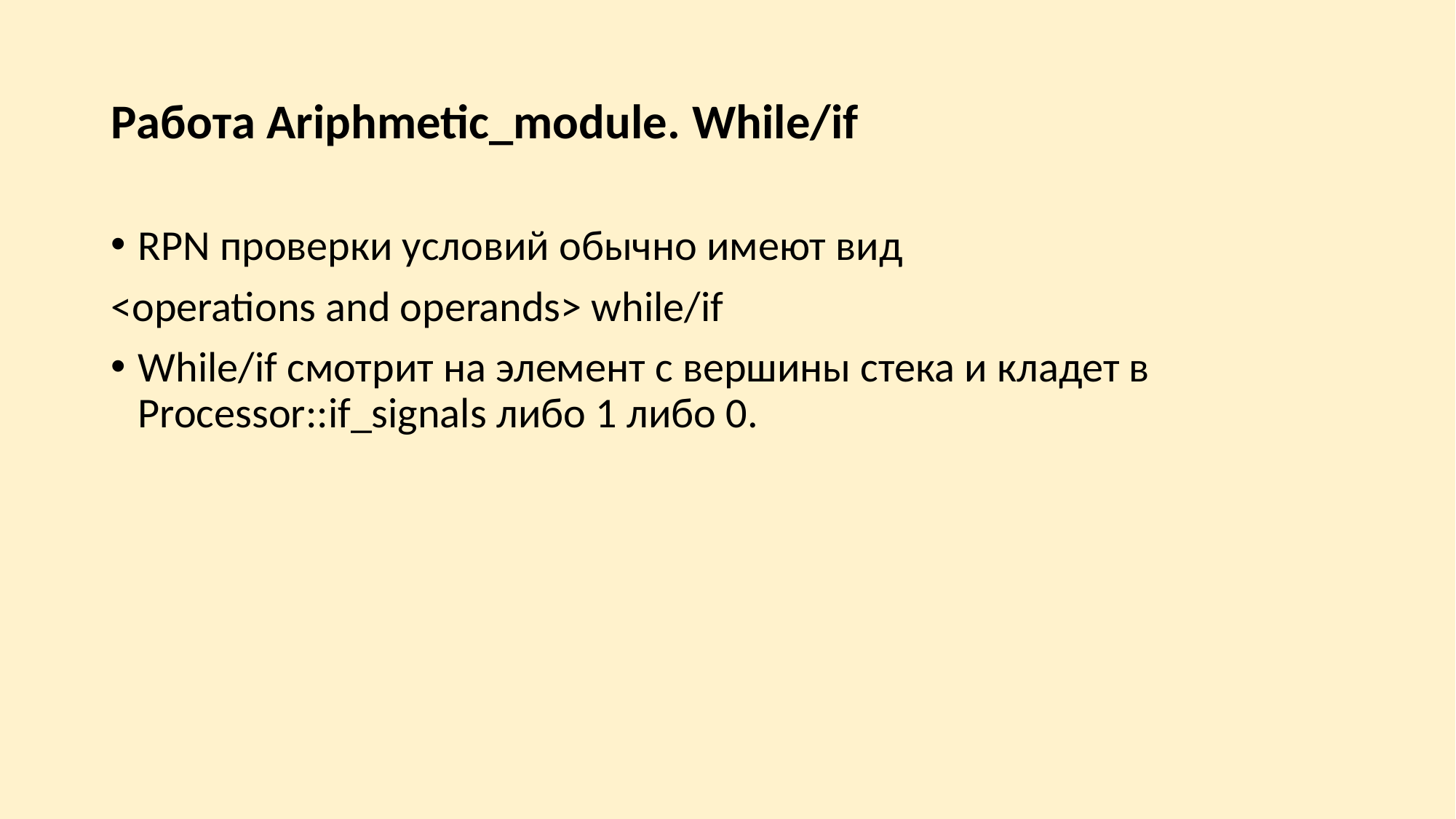

# Работа Ariphmetic_module. While/if
RPN проверки условий обычно имеют вид
<operations and operands> while/if
While/if смотрит на элемент с вершины стека и кладет в Processor::if_signals либо 1 либо 0.